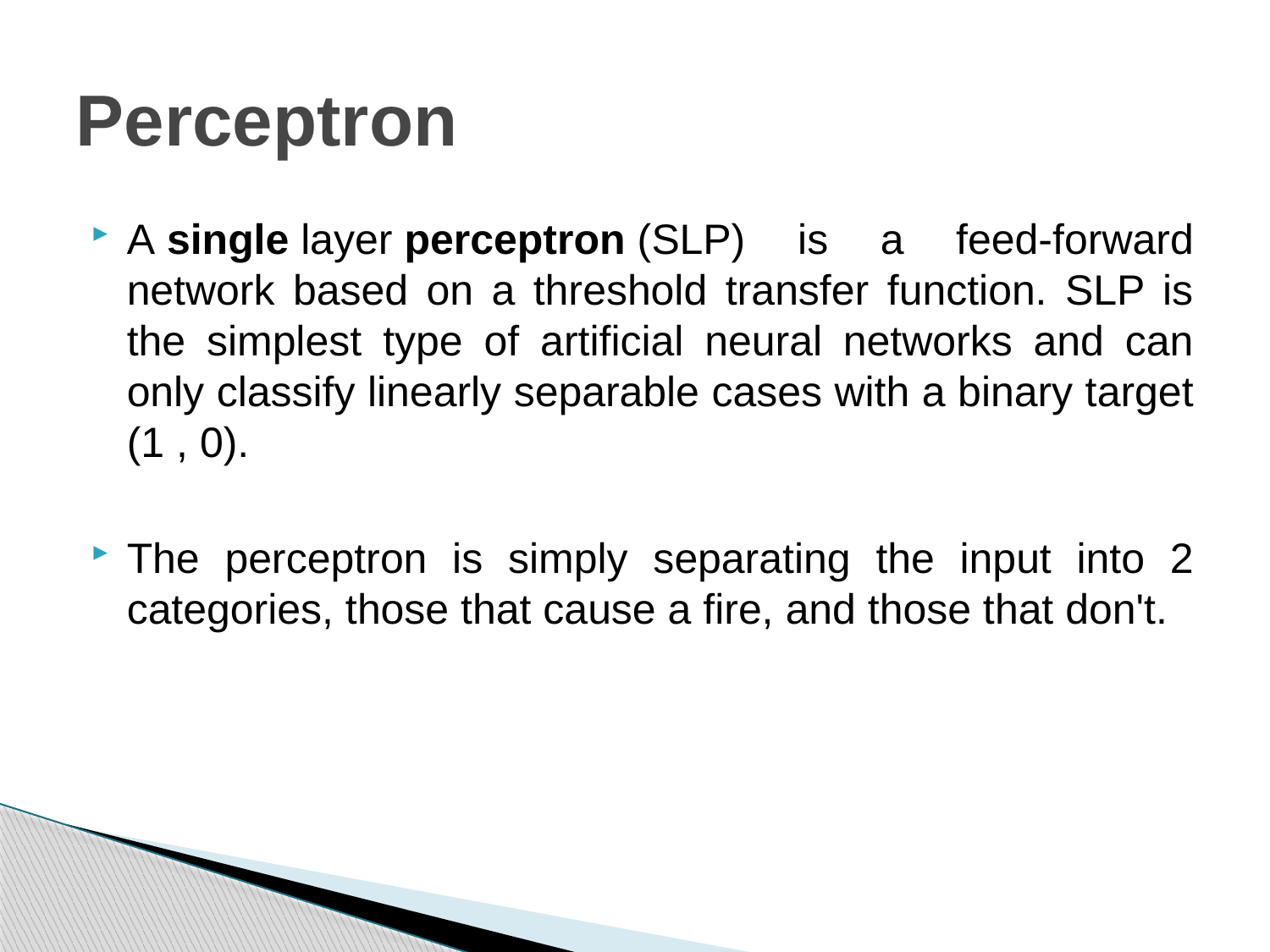

# Perceptron
A single layer perceptron (SLP) is a feed-forward network based on a threshold transfer function. SLP is the simplest type of artificial neural networks and can only classify linearly separable cases with a binary target (1 , 0).

The perceptron is simply separating the input into 2 categories, those that cause a fire, and those that don't.